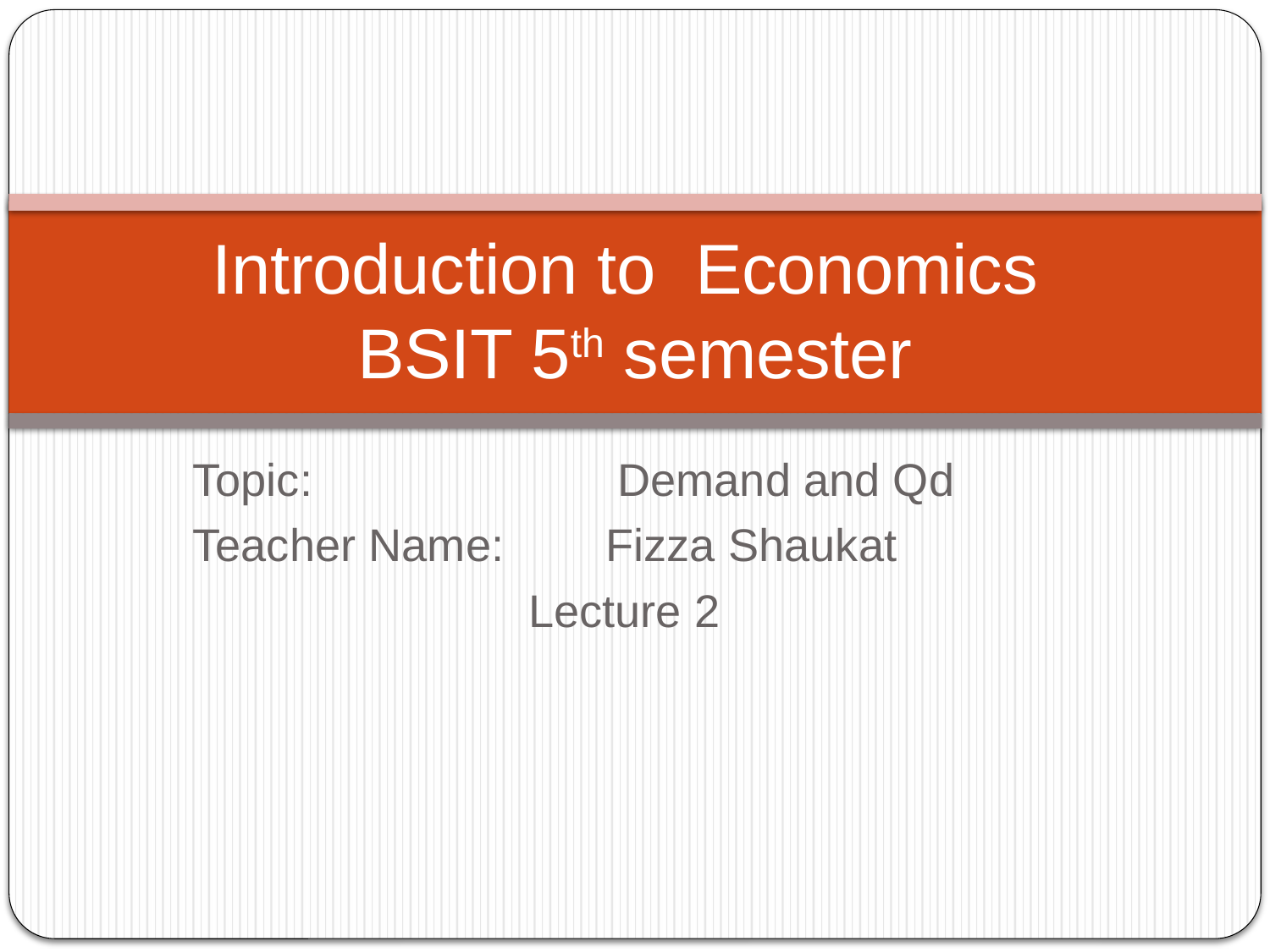

# Introduction to  Economics BSIT 5th semester
Topic:                        Demand and Qd
Teacher Name:        Fizza Shaukat
Lecture 2